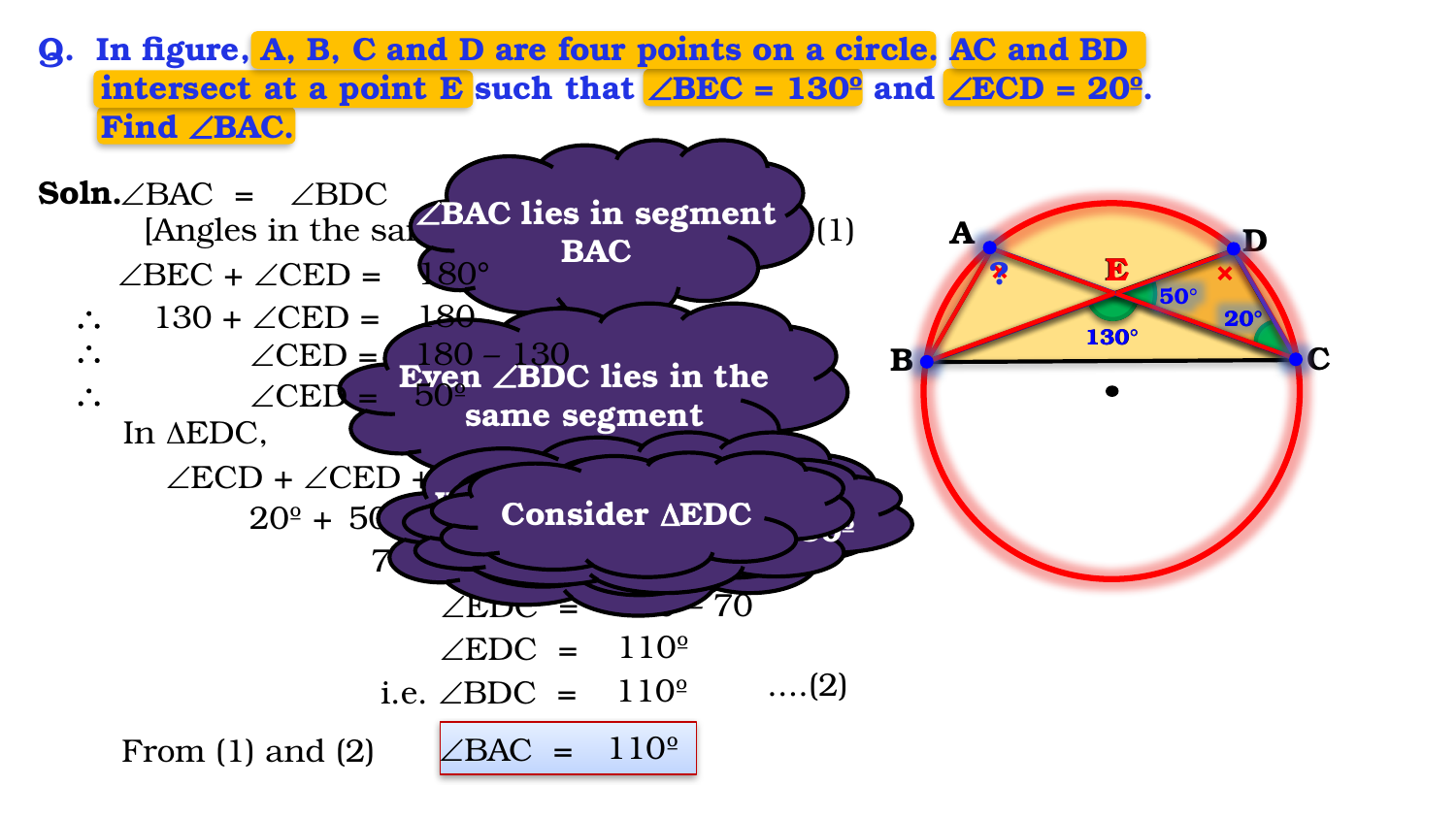

Q.  In figure, A, B, C and D are four points on a circle. AC and BD
	intersect at a point E such that ∠BEC = 130º and ∠ECD = 20º.
	Find ∠BAC.

∠BAC lies in segment BAC
Soln.
∠BAC  =
∠BDC
....(1)
[Angles in the same segment are equal.]

A
D
E

20°
130°

C
B

×

E

×
180°
?
∠BEC + ∠CED =

50°
180
∴
130 + ∠CED =
20°

Even ∠BDC lies in the same segment
130°

∴
180 – 130
∠CED =

∴
50º
∠CED =
In ΔEDC,

What do we know about these angles ?
∠ECD + ∠CED + ∠EDC  =
180°

Consider ΔEDC

Angles forming linear pair

∴  ∠BAC = ∠BDC

∴ ∠BEC + ∠CED = 180º
180°
50º +
20º +
∠EDC  =
180
70
+ ∠EDC  =
180 – 70
∠EDC  =
110º
∠EDC  =
....(2)
110º
i.e. ∠BDC  =
110º
∠BAC  =

From (1) and (2)